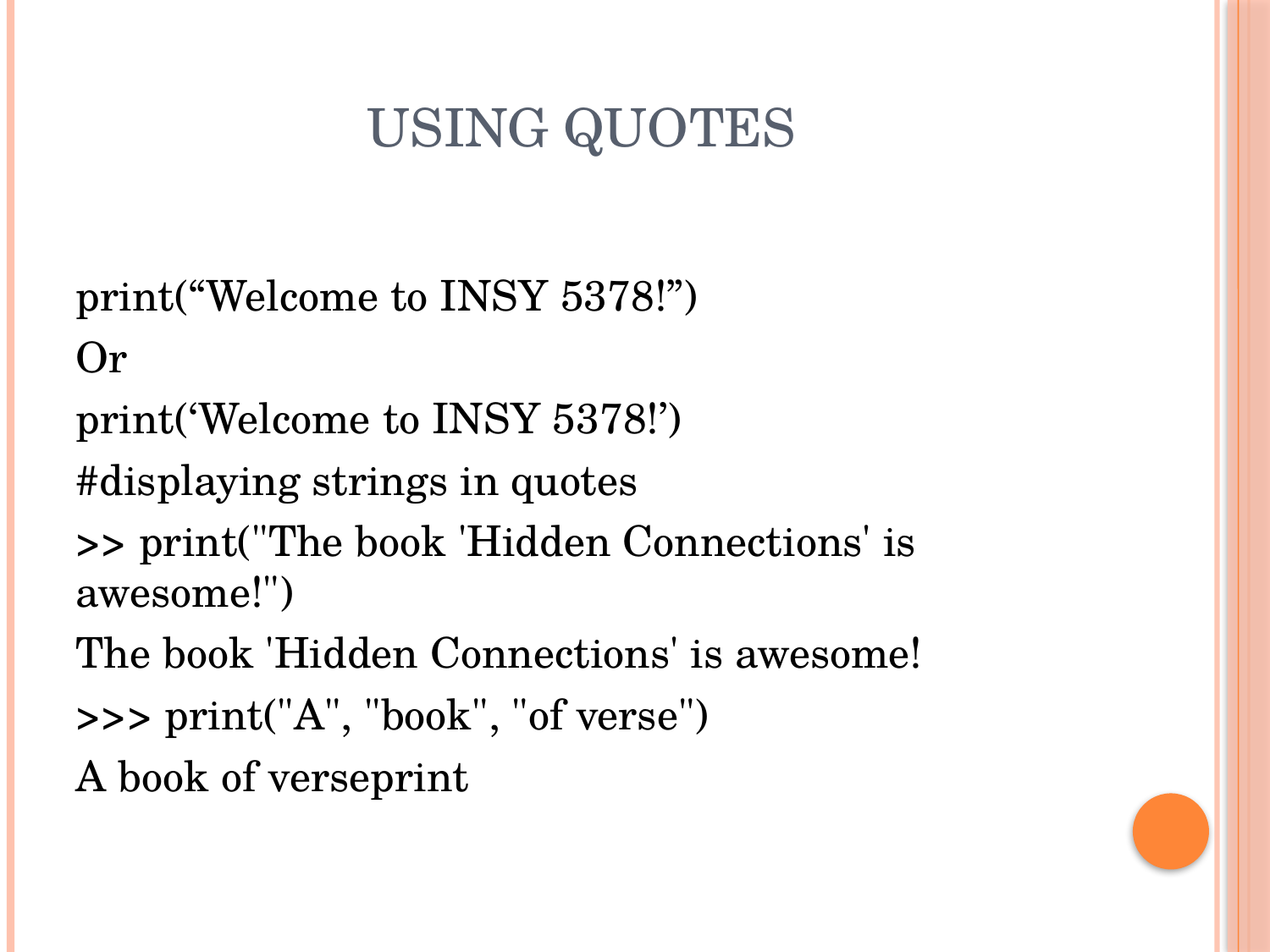

# Using Quotes

print(“Welcome to INSY 5378!”)
Or
print(‘Welcome to INSY 5378!’)
#displaying strings in quotes
>> print("The book 'Hidden Connections' is awesome!")
The book 'Hidden Connections' is awesome!
>>> print("A", "book", "of verse")
A book of verseprint